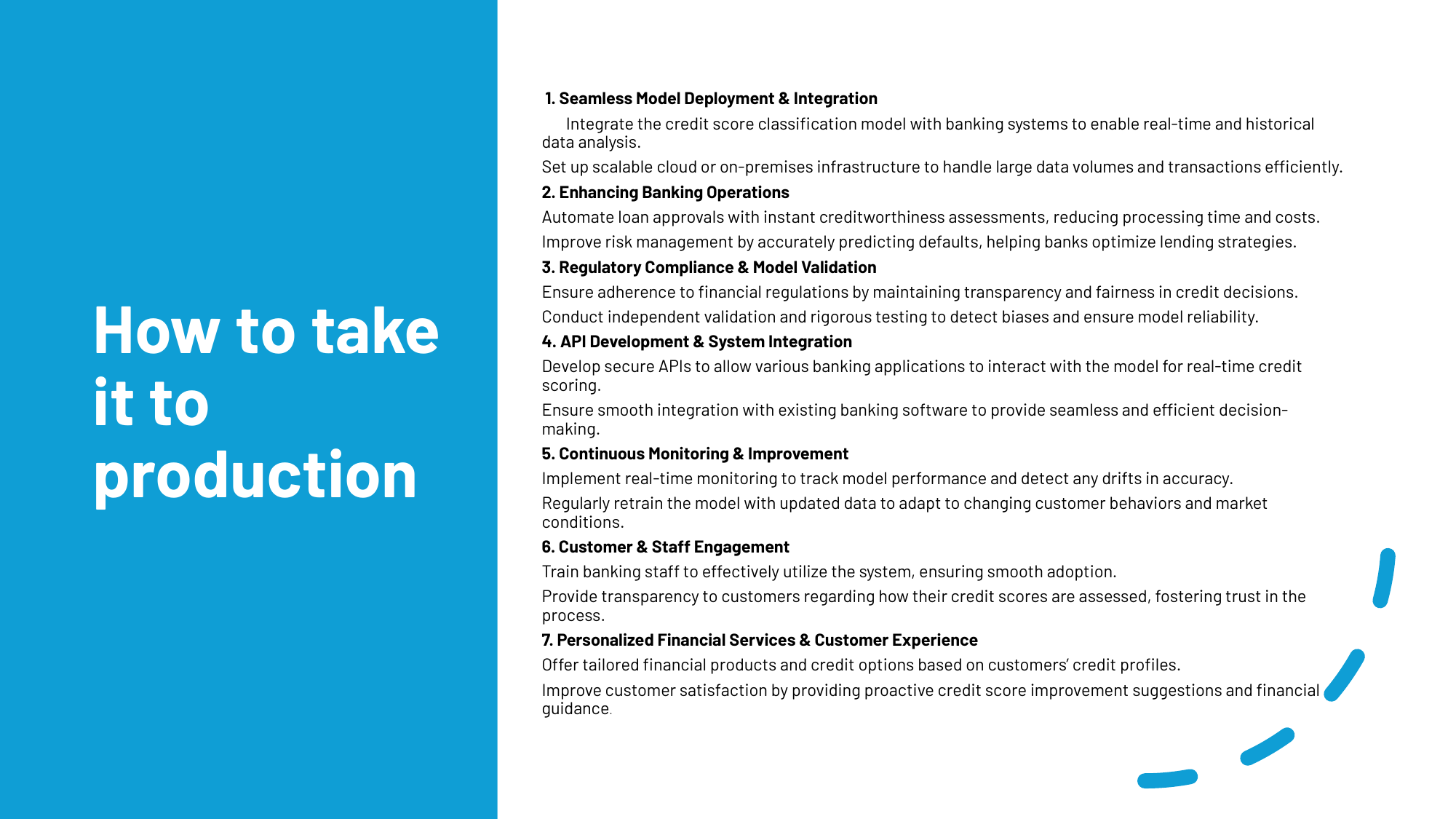

How to take it to production
 1. Seamless Model Deployment & Integration​
       Integrate the credit score classification model with banking systems to enable real-time and historical     data analysis.​
Set up scalable cloud or on-premises infrastructure to handle large data volumes and transactions efficiently.​
2. Enhancing Banking Operations​
Automate loan approvals with instant creditworthiness assessments, reducing processing time and costs.​
Improve risk management by accurately predicting defaults, helping banks optimize lending strategies.​
3. Regulatory Compliance & Model Validation​
Ensure adherence to financial regulations by maintaining transparency and fairness in credit decisions.​
Conduct independent validation and rigorous testing to detect biases and ensure model reliability.​
4. API Development & System Integration​
Develop secure APIs to allow various banking applications to interact with the model for real-time credit scoring.​
Ensure smooth integration with existing banking software to provide seamless and efficient decision-making.​
5. Continuous Monitoring & Improvement​
Implement real-time monitoring to track model performance and detect any drifts in accuracy.​
Regularly retrain the model with updated data to adapt to changing customer behaviors and market conditions.​
6. Customer & Staff Engagement​
Train banking staff to effectively utilize the system, ensuring smooth adoption.​
Provide transparency to customers regarding how their credit scores are assessed, fostering trust in the process.​
7. Personalized Financial Services & Customer Experience​
Offer tailored financial products and credit options based on customers’ credit profiles.​
Improve customer satisfaction by providing proactive credit score improvement suggestions and financial guidance.